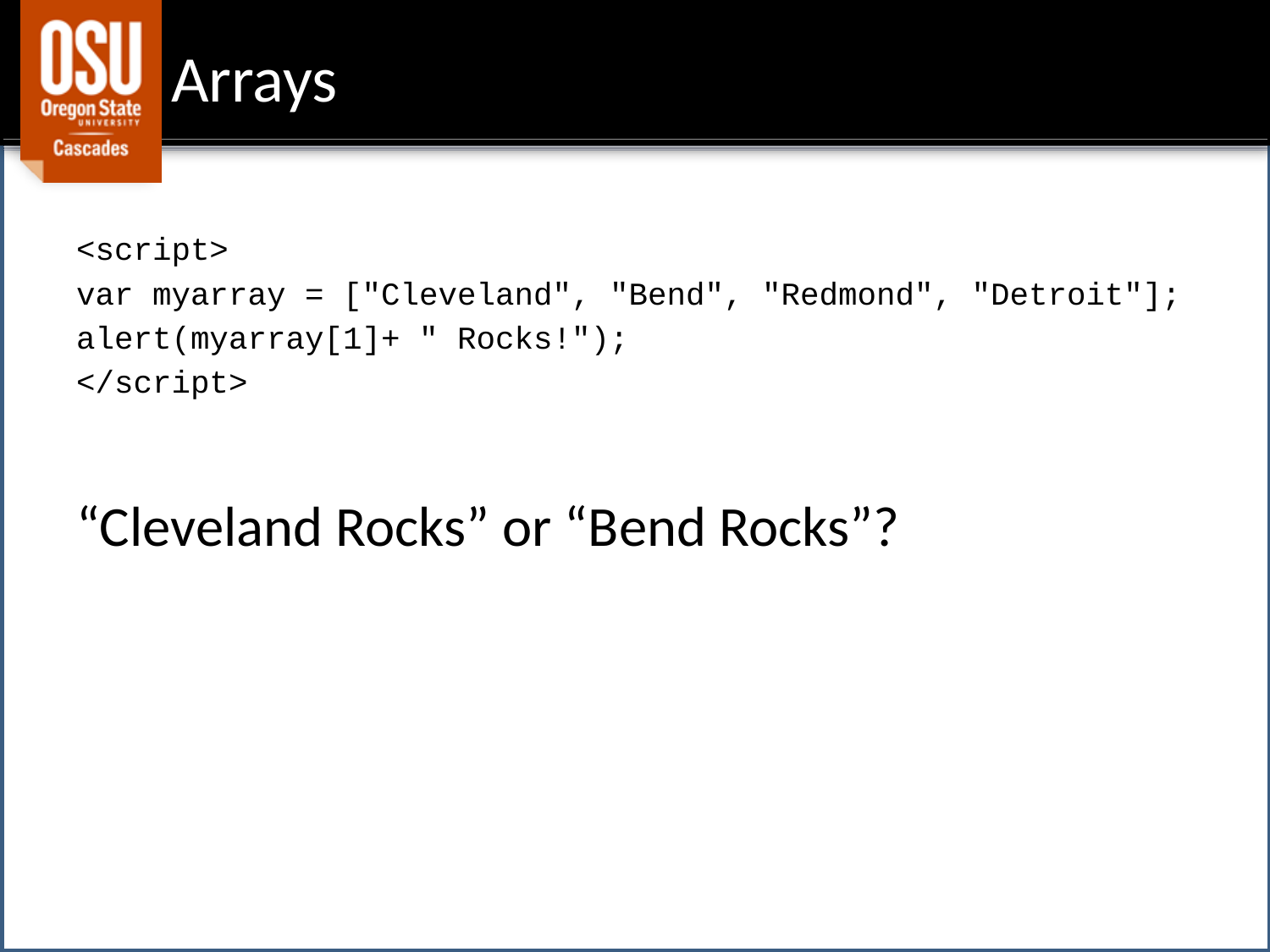

# Arrays
<script>
var myarray = ["Cleveland", "Bend", "Redmond", "Detroit"];
alert(myarray[1]+ " Rocks!");
</script>

“Cleveland Rocks” or “Bend Rocks”?